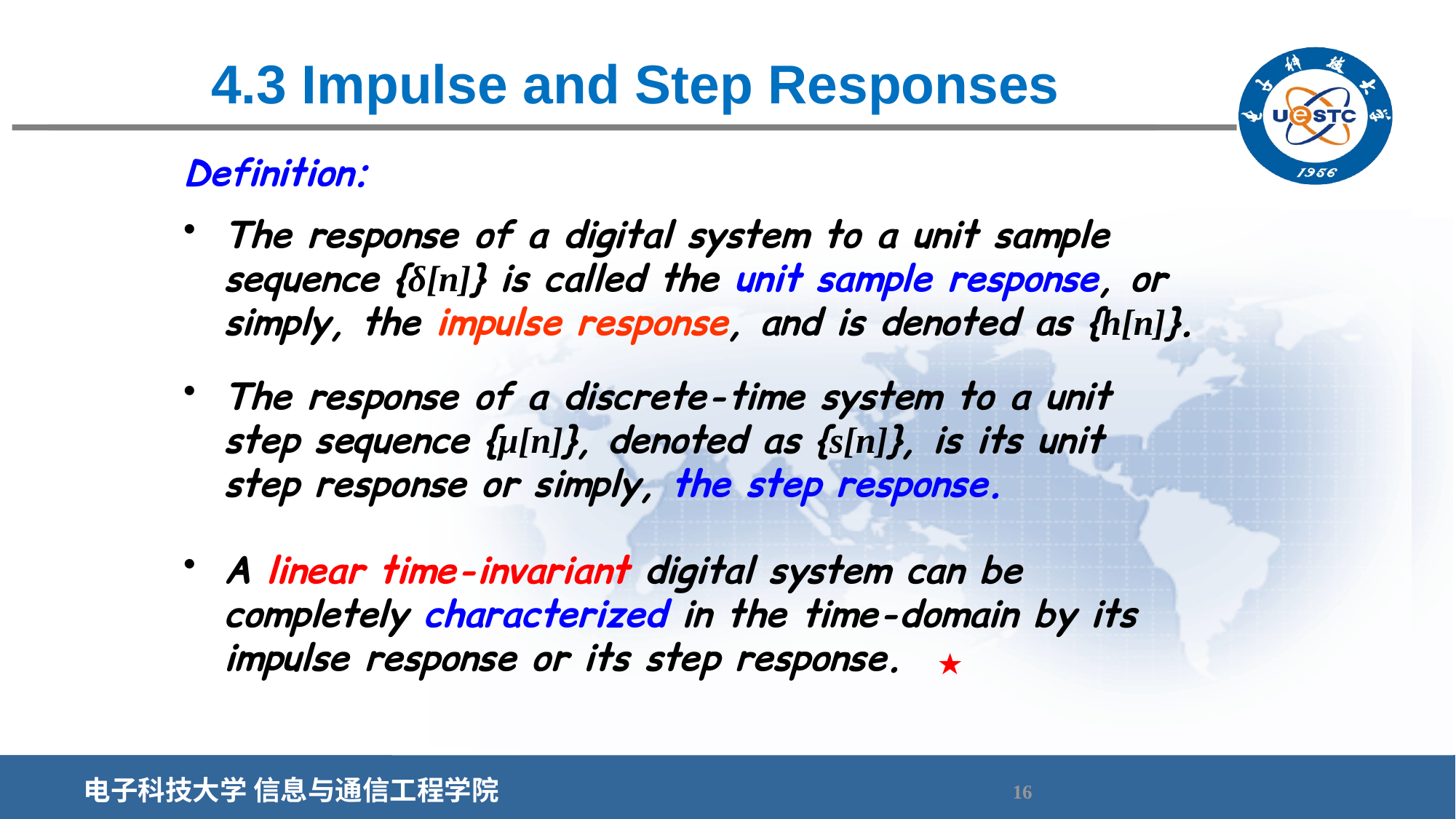

# 4.3 Impulse and Step Responses
Definition:
The response of a digital system to a unit sample sequence {δ[n]} is called the unit sample response, or simply, the impulse response, and is denoted as {h[n]}.
The response of a discrete-time system to a unit step sequence {μ[n]}, denoted as {s[n]}, is its unit step response or simply, the step response.
A linear time-invariant digital system can be completely characterized in the time-domain by its impulse response or its step response.
★